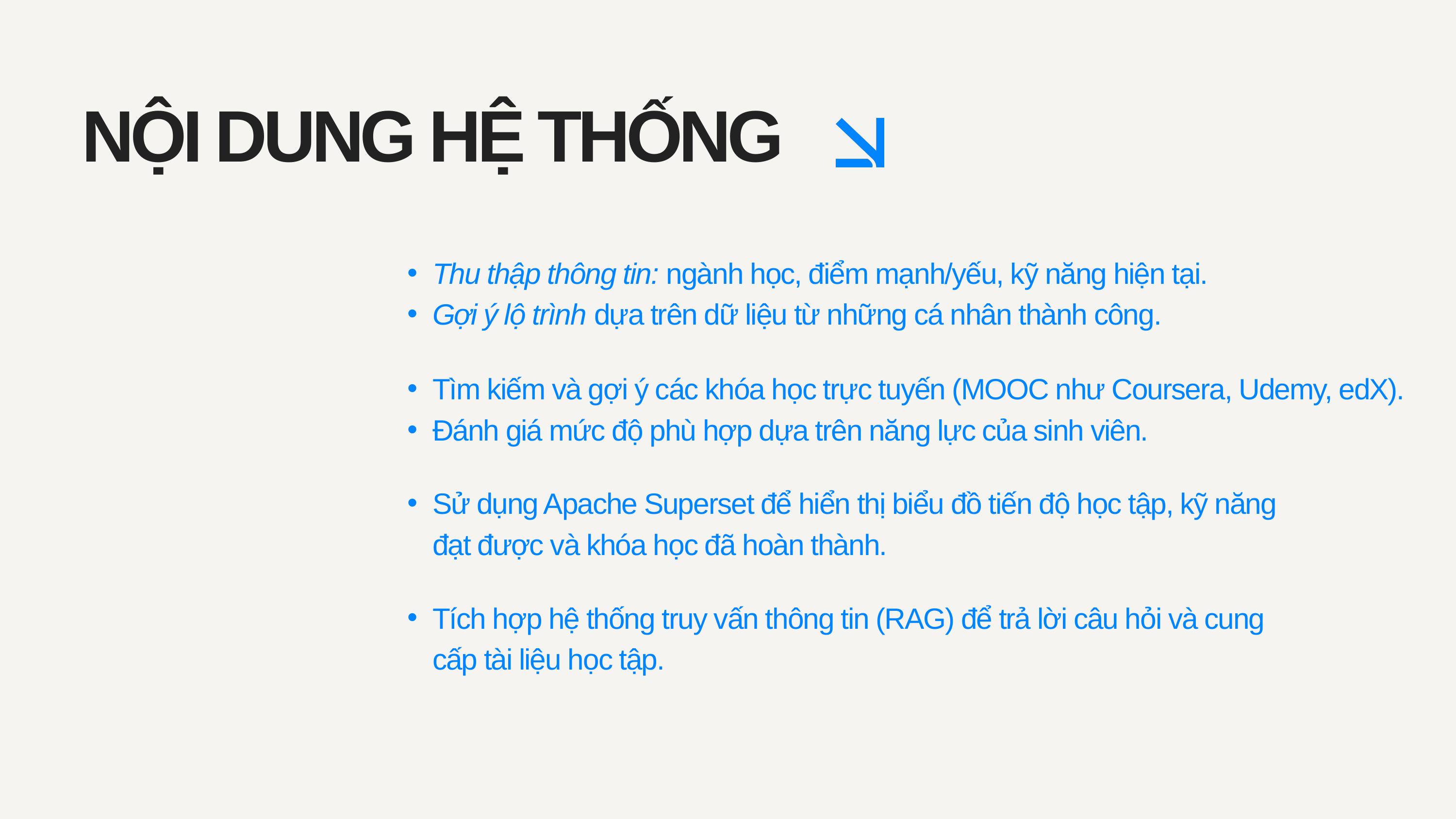

NỘI DUNG HỆ THỐNG

Thu thập thông tin: ngành học, điểm mạnh/yếu, kỹ năng hiện tại.
Gợi ý lộ trình dựa trên dữ liệu từ những cá nhân thành công.

01:  Cá nhân hoá
lộ trình học tập
Tìm kiếm và gợi ý các khóa học trực tuyến (MOOC như Coursera, Udemy, edX).
Đánh giá mức độ phù hợp dựa trên năng lực của sinh viên.

02: Gợi ý
khoá học
Sử dụng Apache Superset để hiển thị biểu đồ tiến độ học tập, kỹ năng đạt được và khóa học đã hoàn thành.
03: Trực quan hoá
tiến độ học tập.
Tích hợp hệ thống truy vấn thông tin (RAG) để trả lời câu hỏi và cung cấp tài liệu học tập.
04: Hỗ trợ
thời gian thực